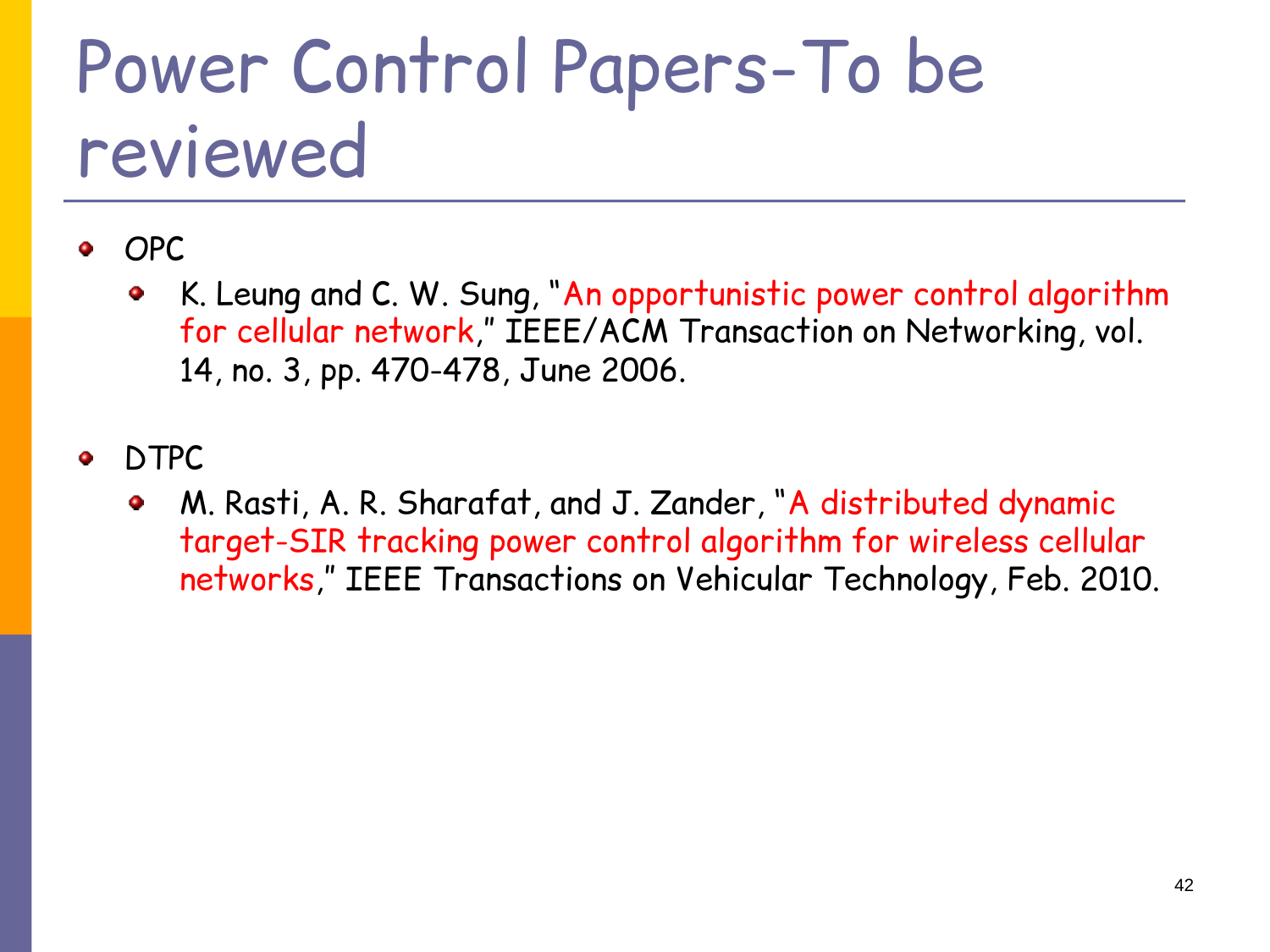

# Power Control Papers-To be reviewed
OPC
K. Leung and C. W. Sung, “An opportunistic power control algorithm for cellular network,” IEEE/ACM Transaction on Networking, vol. 14, no. 3, pp. 470-478, June 2006.

DTPC
M. Rasti, A. R. Sharafat, and J. Zander, “A distributed dynamic target-SIR tracking power control algorithm for wireless cellular networks,” IEEE Transactions on Vehicular Technology, Feb. 2010.

42